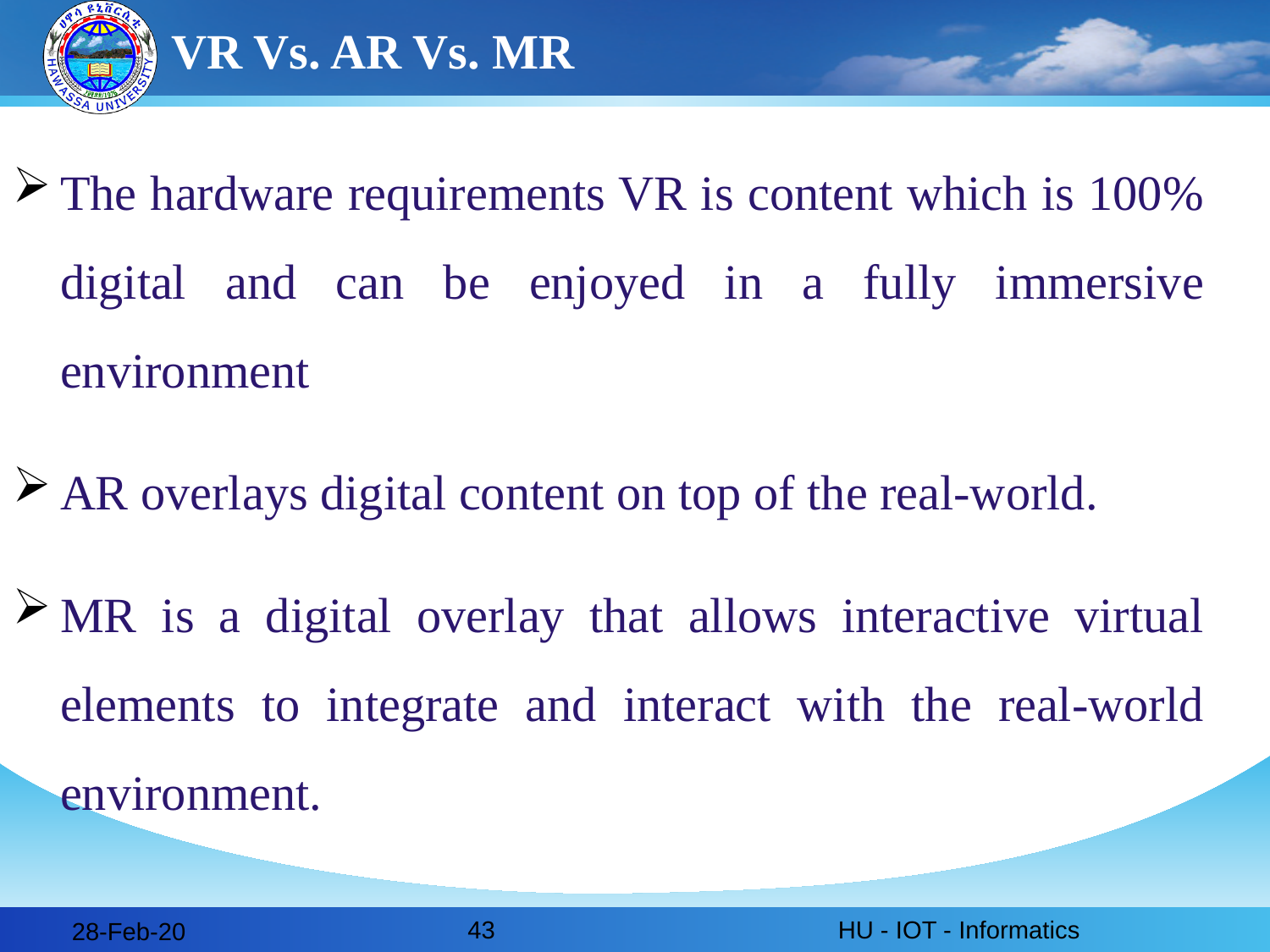

# VR Vs. AR Vs. MR
The hardware requirements VR is content which is 100% digital and can be enjoyed in a fully immersive environment
AR overlays digital content on top of the real-world.
MR is a digital overlay that allows interactive virtual elements to integrate and interact with the real-world environment.

43
HU - IOT - Informatics
28-Feb-20